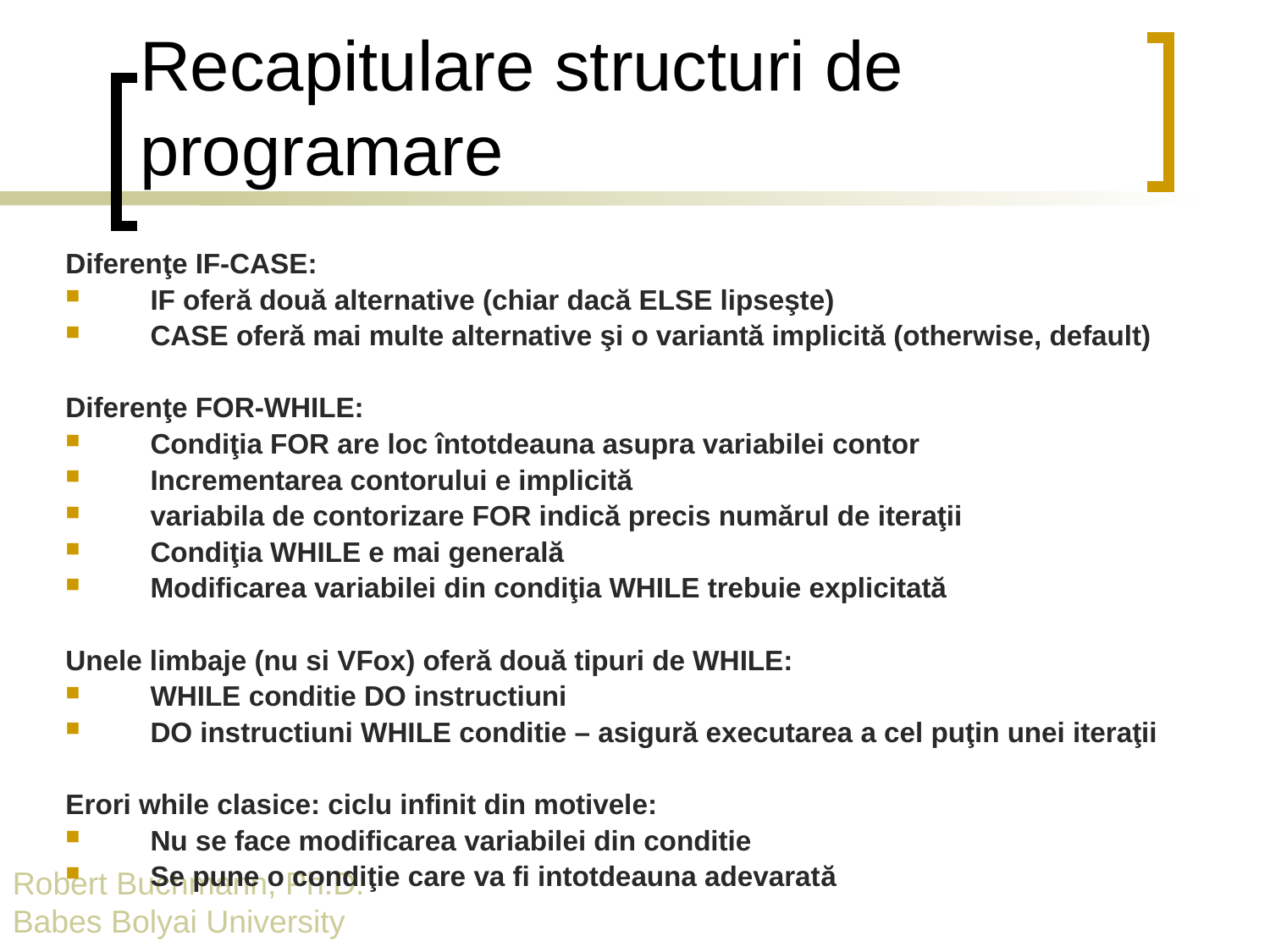

# Recapitulare structuri de programare
Diferenţe IF-CASE:
IF oferă două alternative (chiar dacă ELSE lipseşte)
CASE oferă mai multe alternative şi o variantă implicită (otherwise, default)

Diferenţe FOR-WHILE:
Condiţia FOR are loc întotdeauna asupra variabilei contor
Incrementarea contorului e implicită
variabila de contorizare FOR indică precis numărul de iteraţii
Condiţia WHILE e mai generală
Modificarea variabilei din condiţia WHILE trebuie explicitată

Unele limbaje (nu si VFox) oferă două tipuri de WHILE:
WHILE conditie DO instructiuni
DO instructiuni WHILE conditie – asigură executarea a cel puţin unei iteraţii

Erori while clasice: ciclu infinit din motivele:
Nu se face modificarea variabilei din conditie
Se pune o condiţie care va fi intotdeauna adevarată